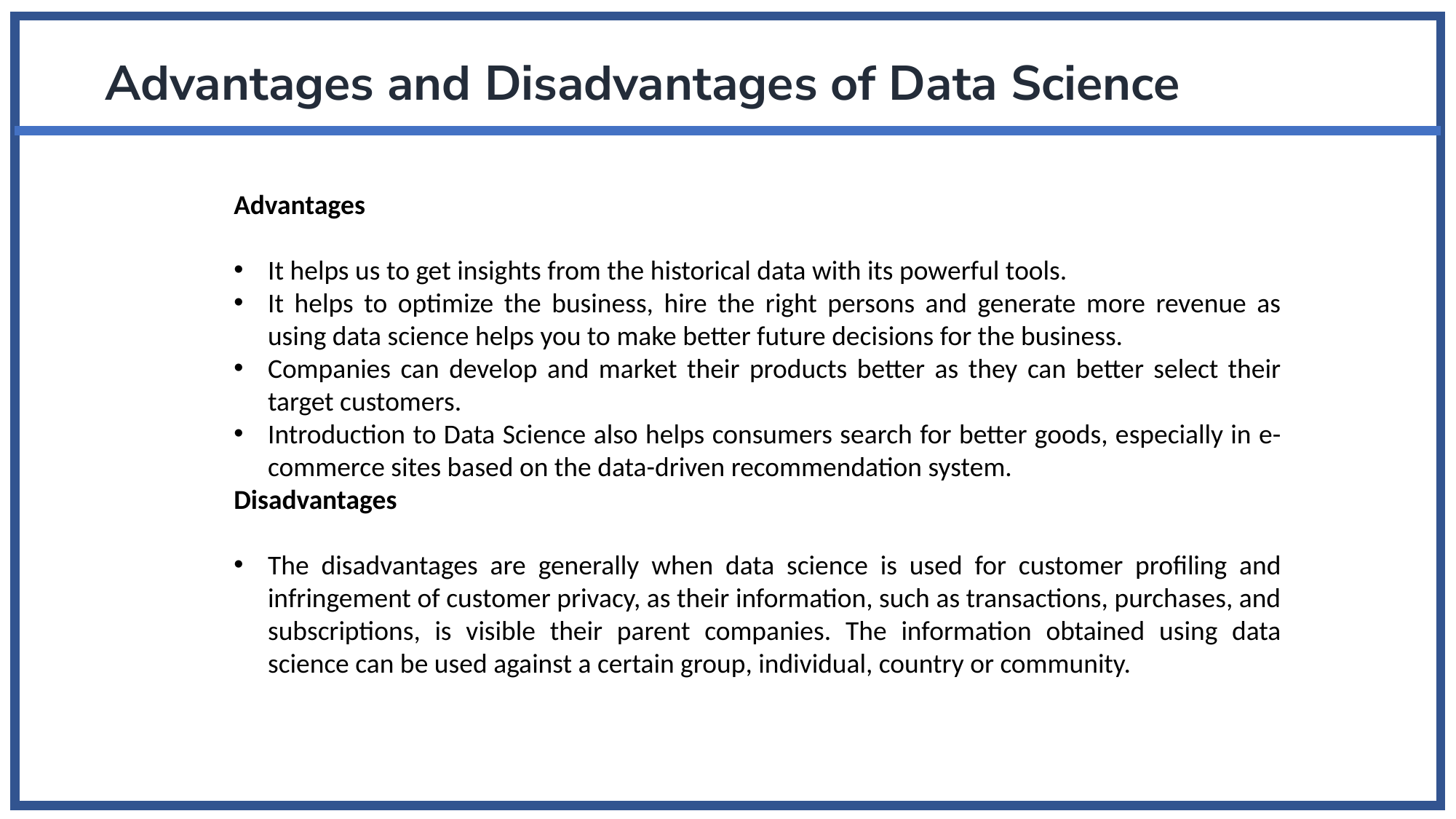

# Advantages and Disadvantages of Data Science
Advantages

It helps us to get insights from the historical data with its powerful tools.
It helps to optimize the business, hire the right persons and generate more revenue as using data science helps you to make better future decisions for the business.
Companies can develop and market their products better as they can better select their target customers.
Introduction to Data Science also helps consumers search for better goods, especially in e-commerce sites based on the data-driven recommendation system.
Disadvantages

The disadvantages are generally when data science is used for customer profiling and infringement of customer privacy, as their information, such as transactions, purchases, and subscriptions, is visible their parent companies. The information obtained using data science can be used against a certain group, individual, country or community.